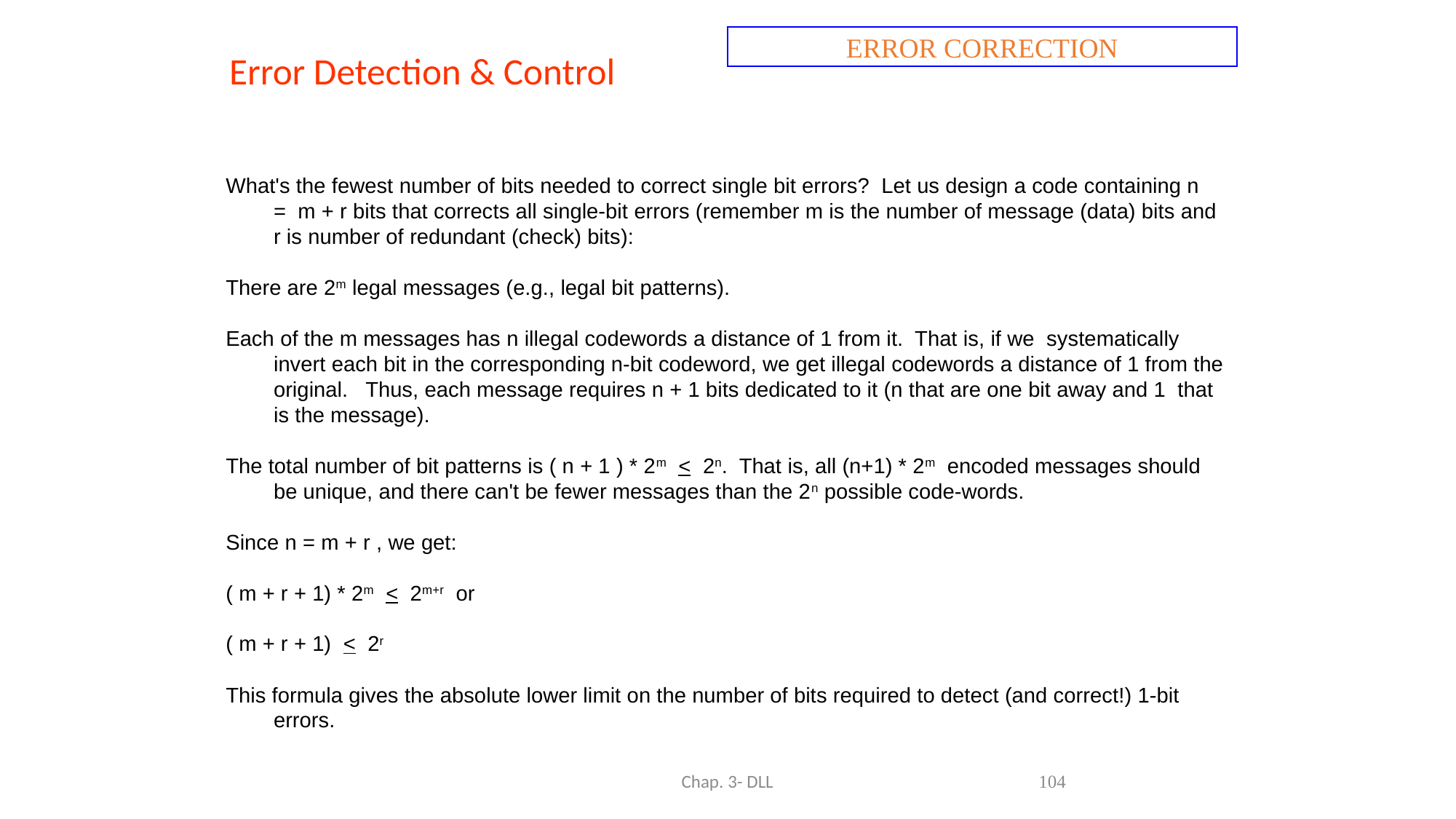

# Error Detection & Control
ERROR CORRECTION

What's the fewest number of bits needed to correct single bit errors?  Let us design a code containing n   =  m + r bits that corrects all single-bit errors (remember m is the number of message (data) bits and r is number of redundant (check) bits):

There are 2m legal messages (e.g., legal bit patterns).

Each of the m messages has n illegal codewords a distance of 1 from it.  That is, if we  systematically invert each bit in the corresponding n-bit codeword, we get illegal codewords a distance of 1 from the original.   Thus, each message requires n + 1 bits dedicated to it (n that are one bit away and 1  that is the message).

The total number of bit patterns is ( n + 1 ) * 2m  <  2n.  That is, all (n+1) * 2m  encoded messages should be unique, and there can't be fewer messages than the 2n possible code-words.

Since n = m + r , we get:

( m + r + 1) * 2m  <  2m+r  or

( m + r + 1)  <  2r

This formula gives the absolute lower limit on the number of bits required to detect (and correct!) 1-bit errors.

Chap. 3- DLL
104